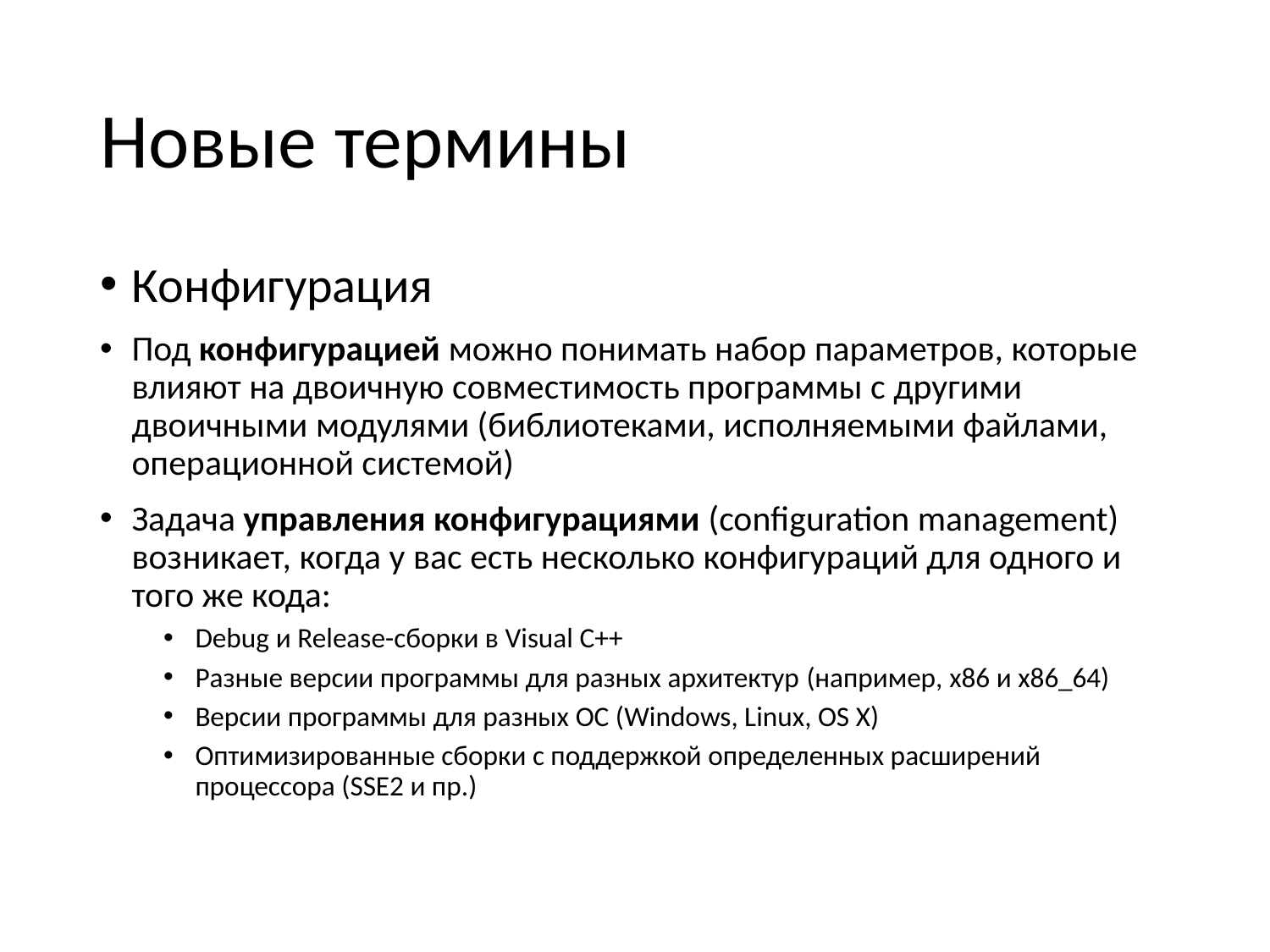

# Новые термины
Конфигурация
Под конфигурацией можно понимать набор параметров, которые влияют на двоичную совместимость программы с другими двоичными модулями (библиотеками, исполняемыми файлами, операционной системой)
Задача управления конфигурациями (configuration management) возникает, когда у вас есть несколько конфигураций для одного и того же кода:
Debug и Release-сборки в Visual C++
Разные версии программы для разных архитектур (например, x86 и x86_64)
Версии программы для разных ОС (Windows, Linux, OS X)
Оптимизированные сборки с поддержкой определенных расширений процессора (SSE2 и пр.)